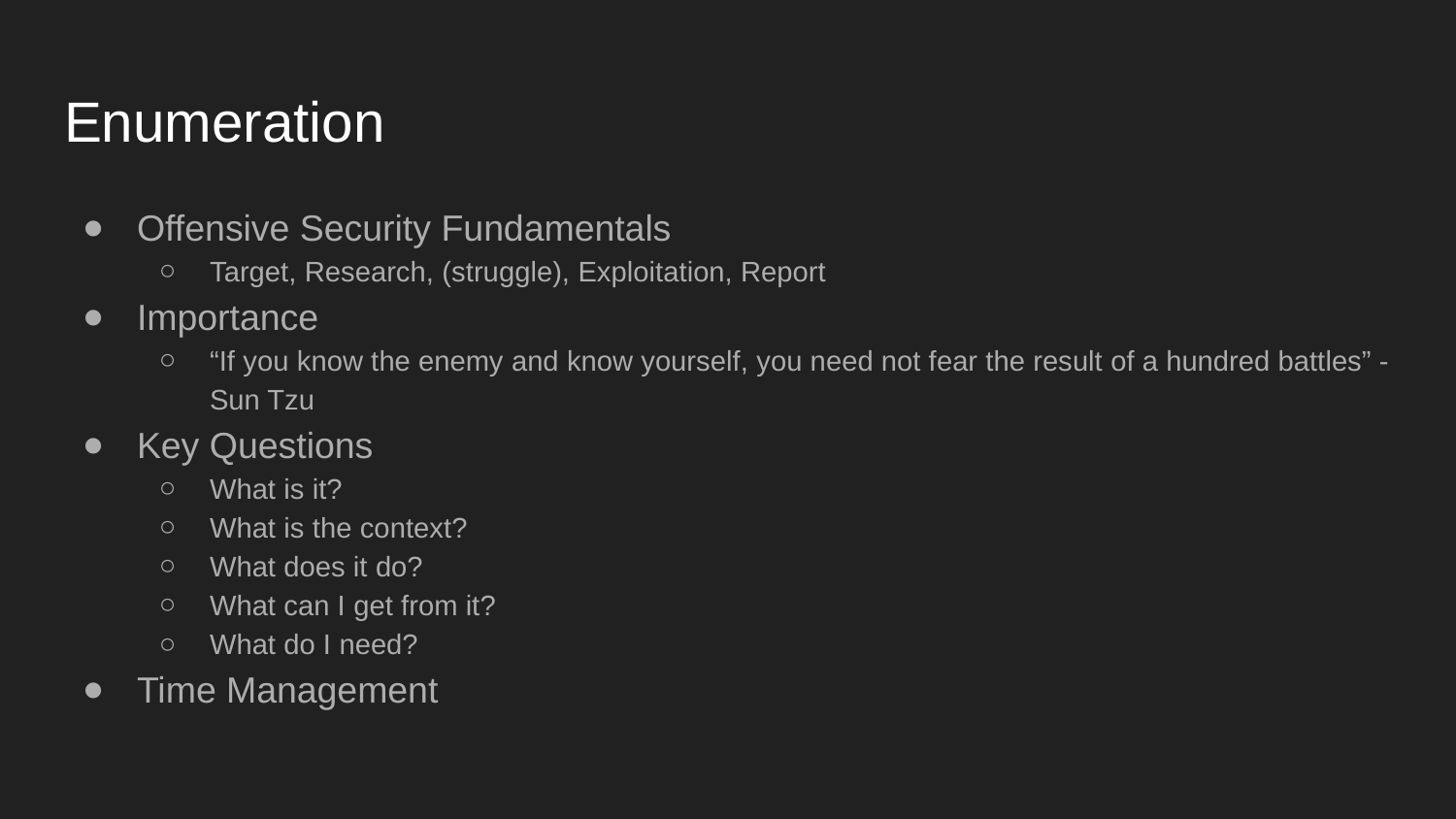

# Enumeration
Offensive Security Fundamentals
Target, Research, (struggle), Exploitation, Report
Importance
“If you know the enemy and know yourself, you need not fear the result of a hundred battles” - Sun Tzu
Key Questions
What is it?
What is the context?
What does it do?
What can I get from it?
What do I need?
Time Management